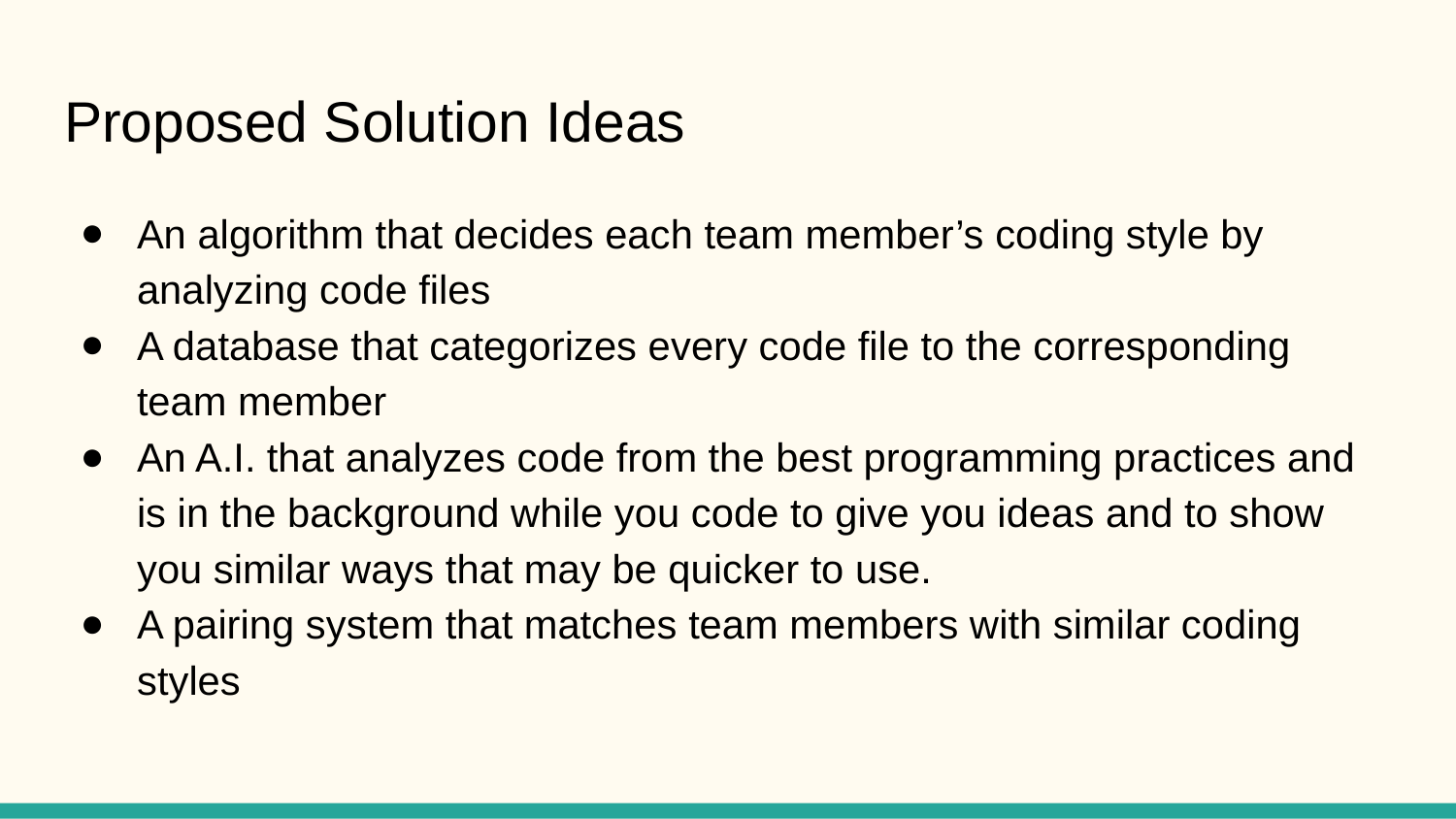

# Proposed Solution Ideas
An algorithm that decides each team member’s coding style by analyzing code files
A database that categorizes every code file to the corresponding team member
An A.I. that analyzes code from the best programming practices and is in the background while you code to give you ideas and to show you similar ways that may be quicker to use.
A pairing system that matches team members with similar coding styles